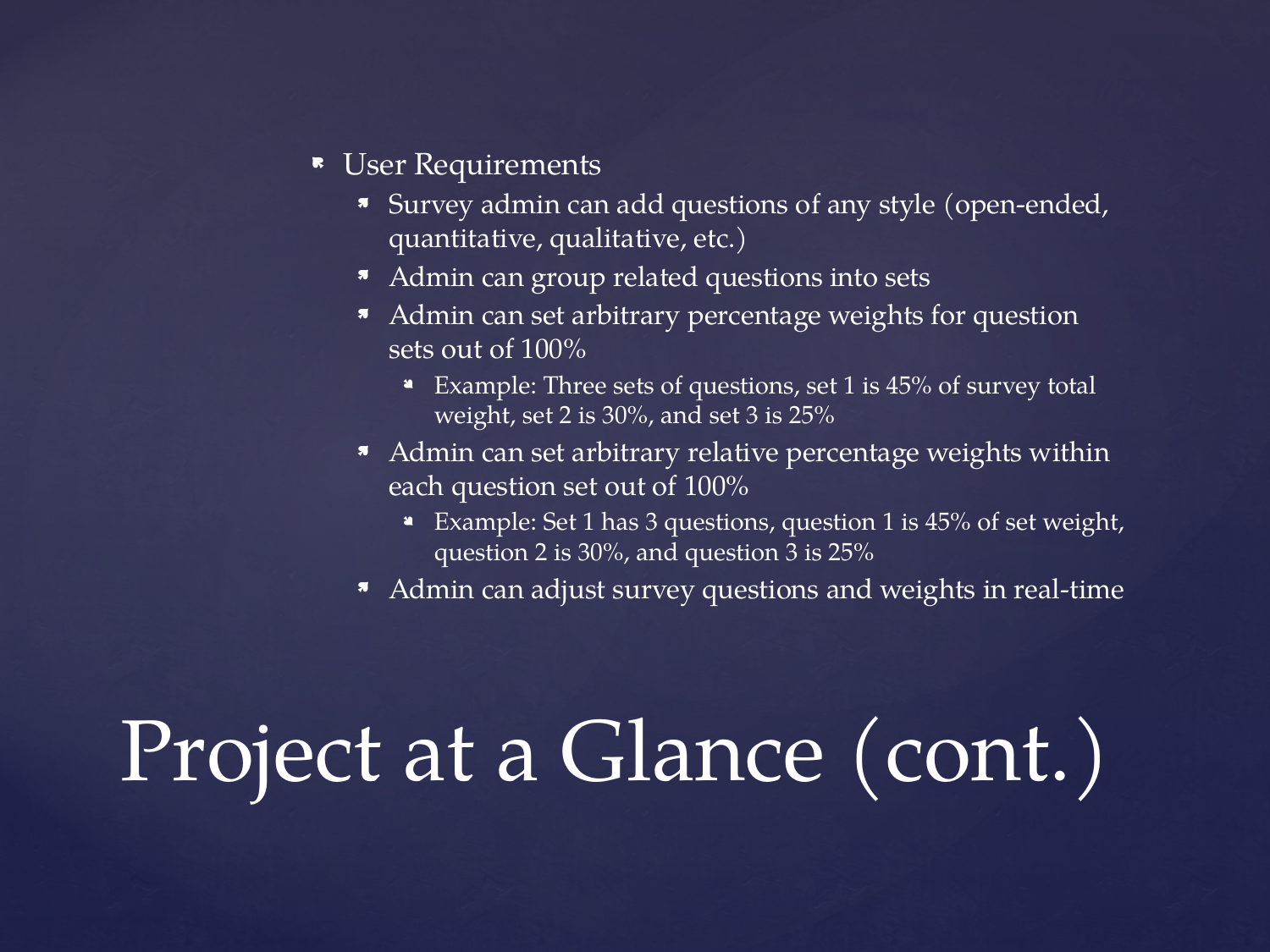

User Requirements
Survey admin can add questions of any style (open-ended, quantitative, qualitative, etc.)
Admin can group related questions into sets
Admin can set arbitrary percentage weights for question sets out of 100%
Example: Three sets of questions, set 1 is 45% of survey total weight, set 2 is 30%, and set 3 is 25%
Admin can set arbitrary relative percentage weights within each question set out of 100%
Example: Set 1 has 3 questions, question 1 is 45% of set weight, question 2 is 30%, and question 3 is 25%
Admin can adjust survey questions and weights in real-time

# Project at a Glance (cont.)